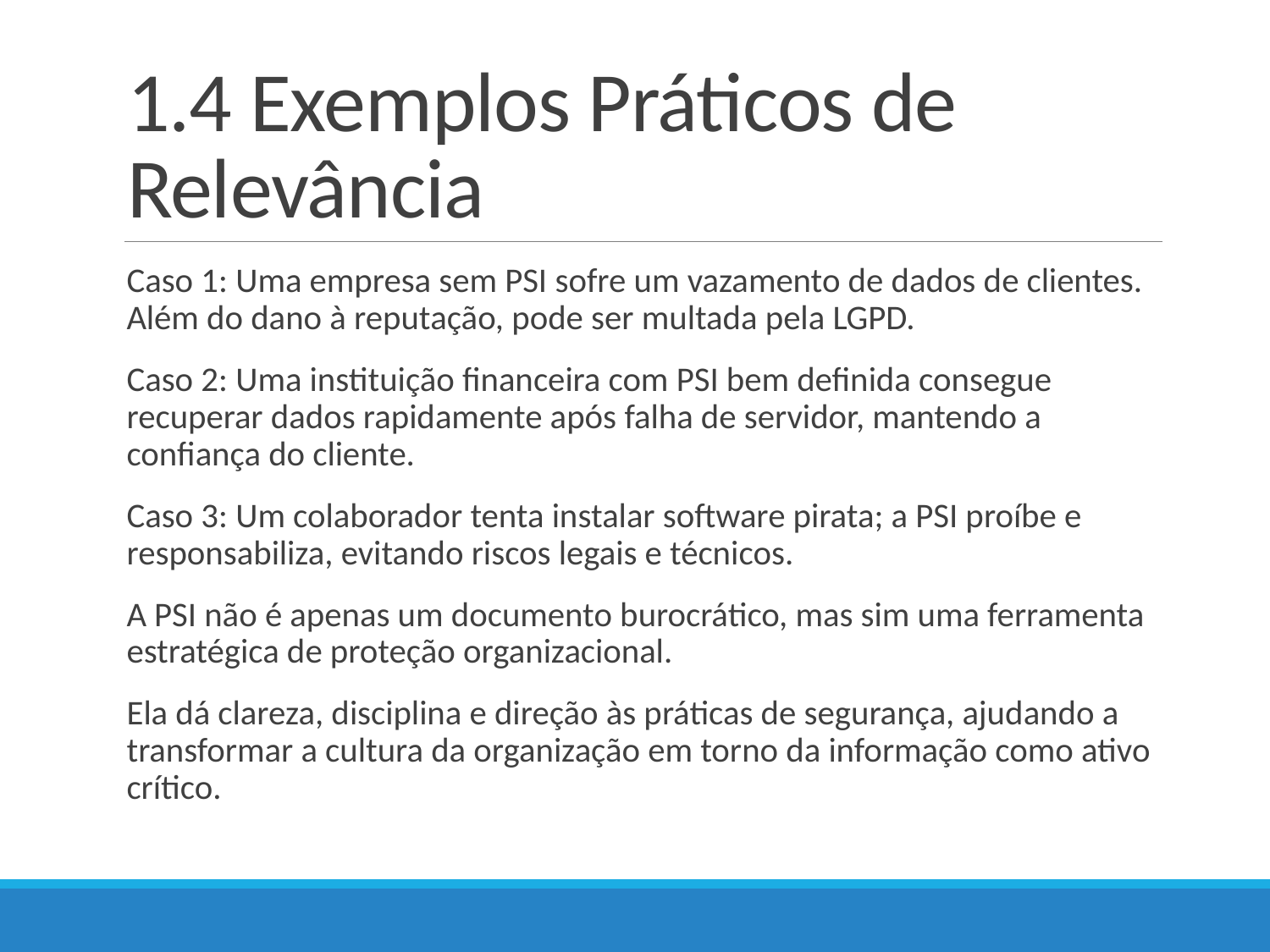

# 1.4 Exemplos Práticos de Relevância
Caso 1: Uma empresa sem PSI sofre um vazamento de dados de clientes. Além do dano à reputação, pode ser multada pela LGPD.
Caso 2: Uma instituição financeira com PSI bem definida consegue recuperar dados rapidamente após falha de servidor, mantendo a confiança do cliente.
Caso 3: Um colaborador tenta instalar software pirata; a PSI proíbe e responsabiliza, evitando riscos legais e técnicos.
A PSI não é apenas um documento burocrático, mas sim uma ferramenta estratégica de proteção organizacional.
Ela dá clareza, disciplina e direção às práticas de segurança, ajudando a transformar a cultura da organização em torno da informação como ativo crítico.